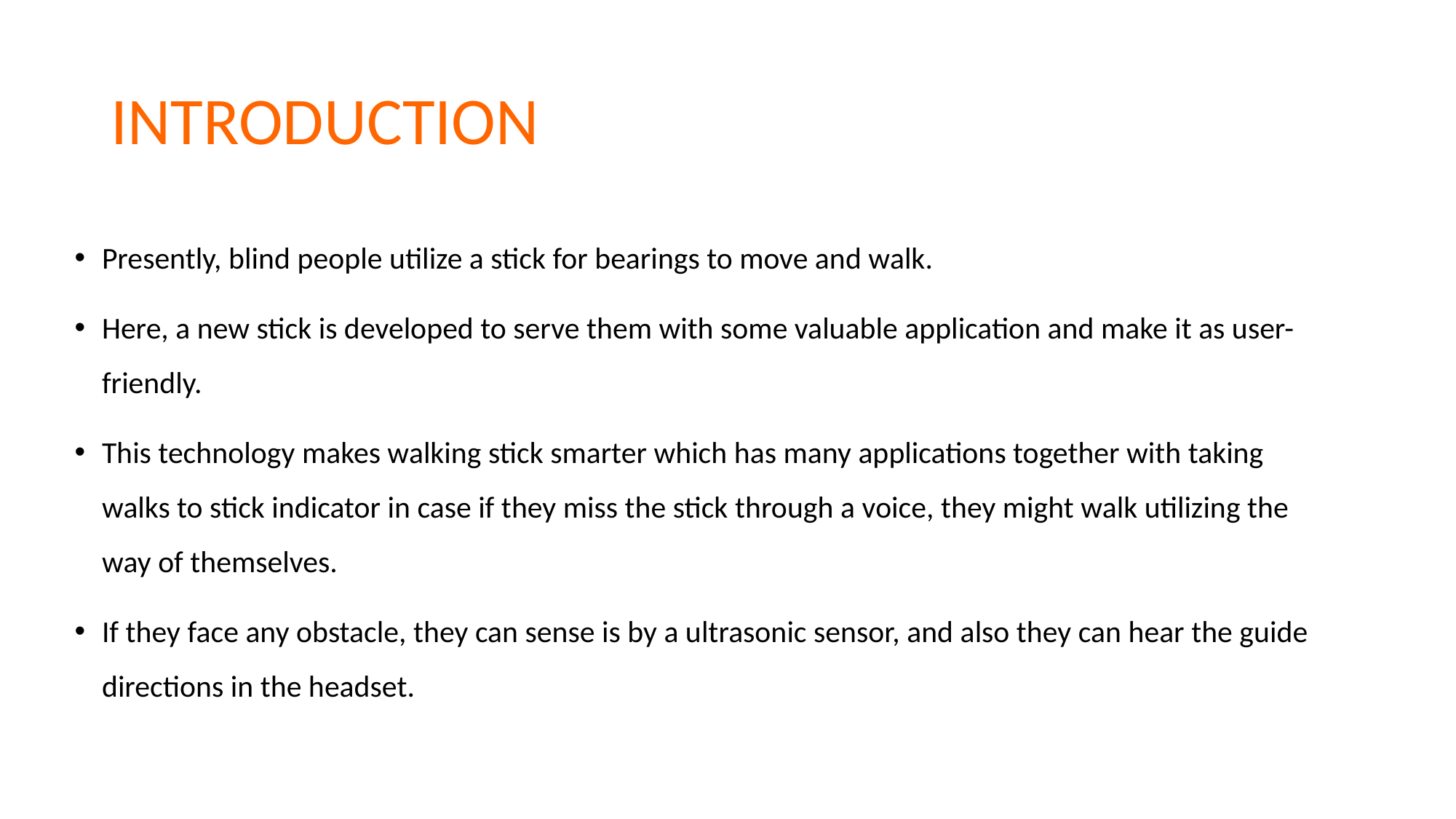

# INTRODUCTION
Presently, blind people utilize a stick for bearings to move and walk.
Here, a new stick is developed to serve them with some valuable application and make it as user-friendly.
This technology makes walking stick smarter which has many applications together with taking walks to stick indicator in case if they miss the stick through a voice, they might walk utilizing the way of themselves.
If they face any obstacle, they can sense is by a ultrasonic sensor, and also they can hear the guide directions in the headset.